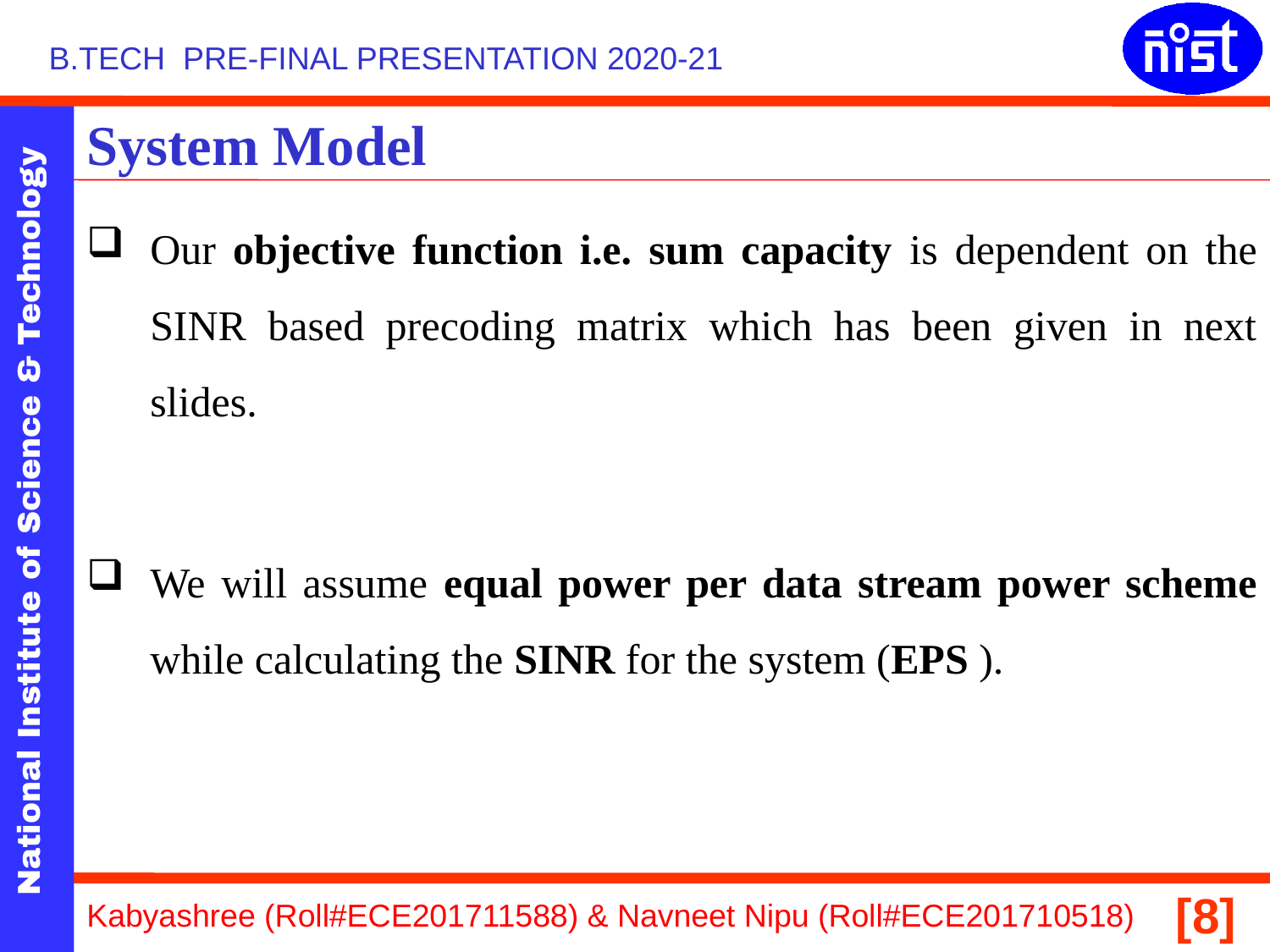

# System Model
Our objective function i.e. sum capacity is dependent on the SINR based precoding matrix which has been given in next slides.

We will assume equal power per data stream power scheme while calculating the SINR for the system (EPS ).